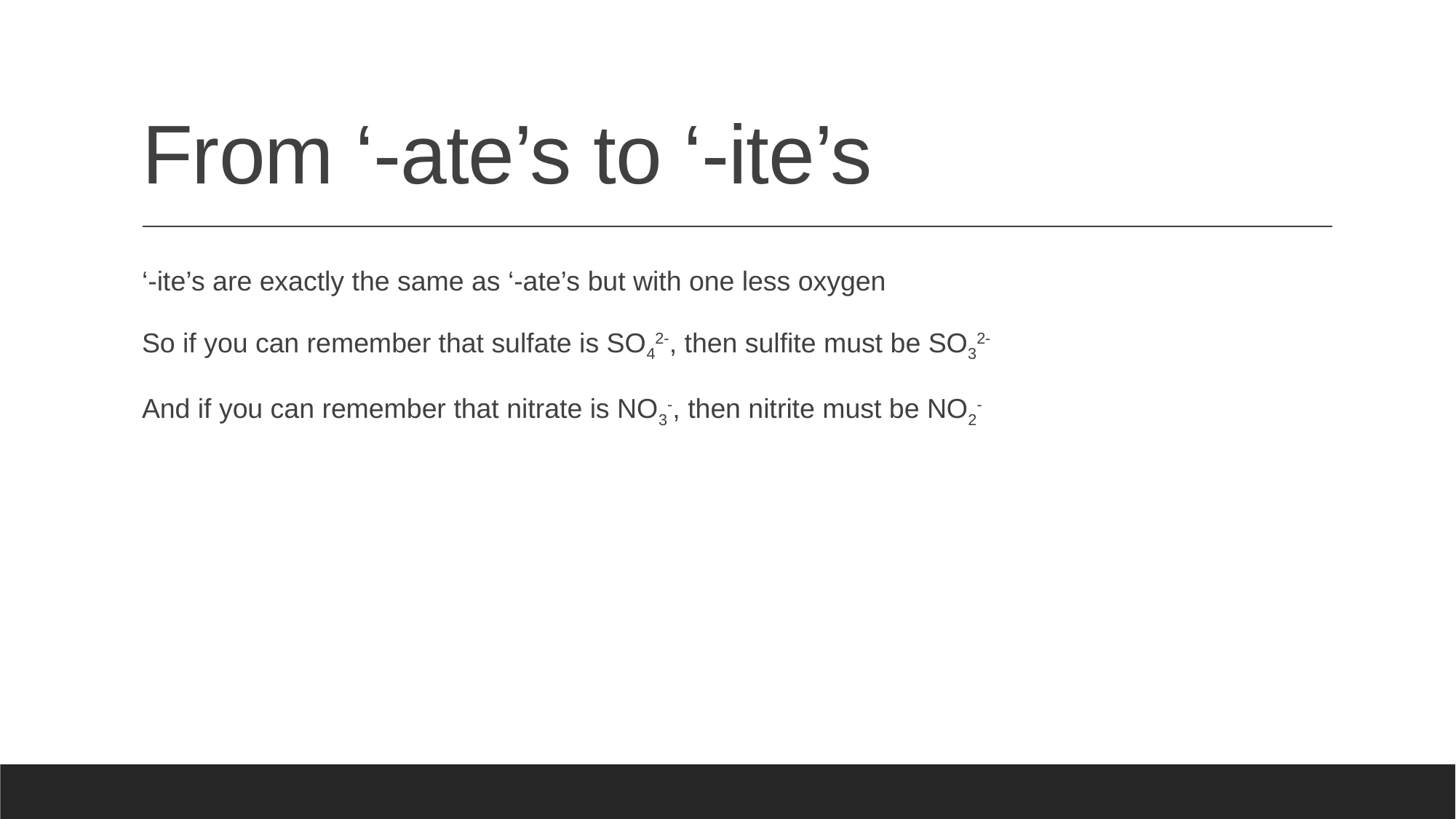

# From ‘-ate’s to ‘-ite’s
‘-ite’s are exactly the same as ‘-ate’s but with one less oxygen
So if you can remember that sulfate is SO42-, then sulfite must be SO32-
And if you can remember that nitrate is NO3-, then nitrite must be NO2-